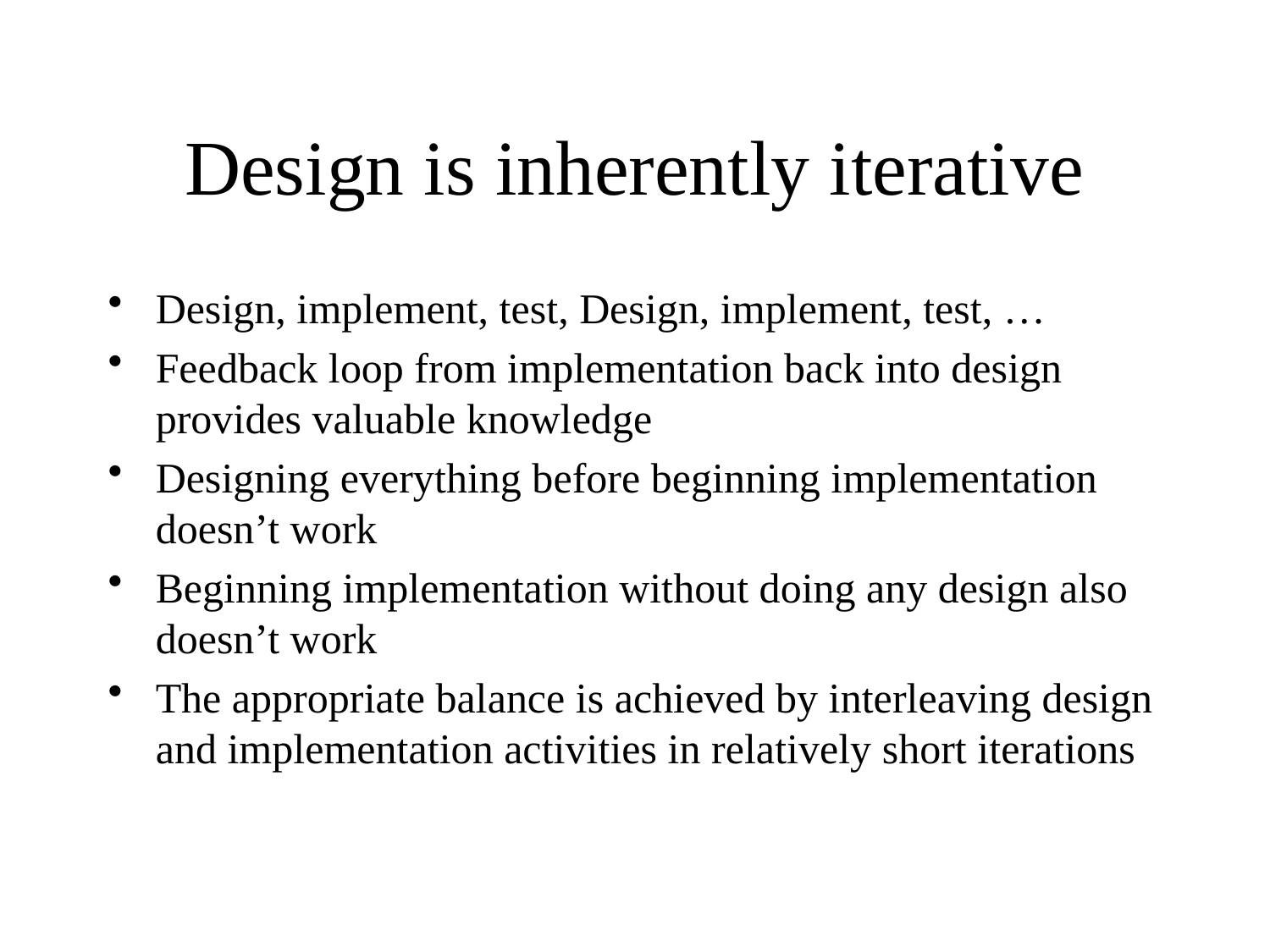

# Design is inherently iterative
Design, implement, test, Design, implement, test, …
Feedback loop from implementation back into design provides valuable knowledge
Designing everything before beginning implementation doesn’t work
Beginning implementation without doing any design also doesn’t work
The appropriate balance is achieved by interleaving design and implementation activities in relatively short iterations